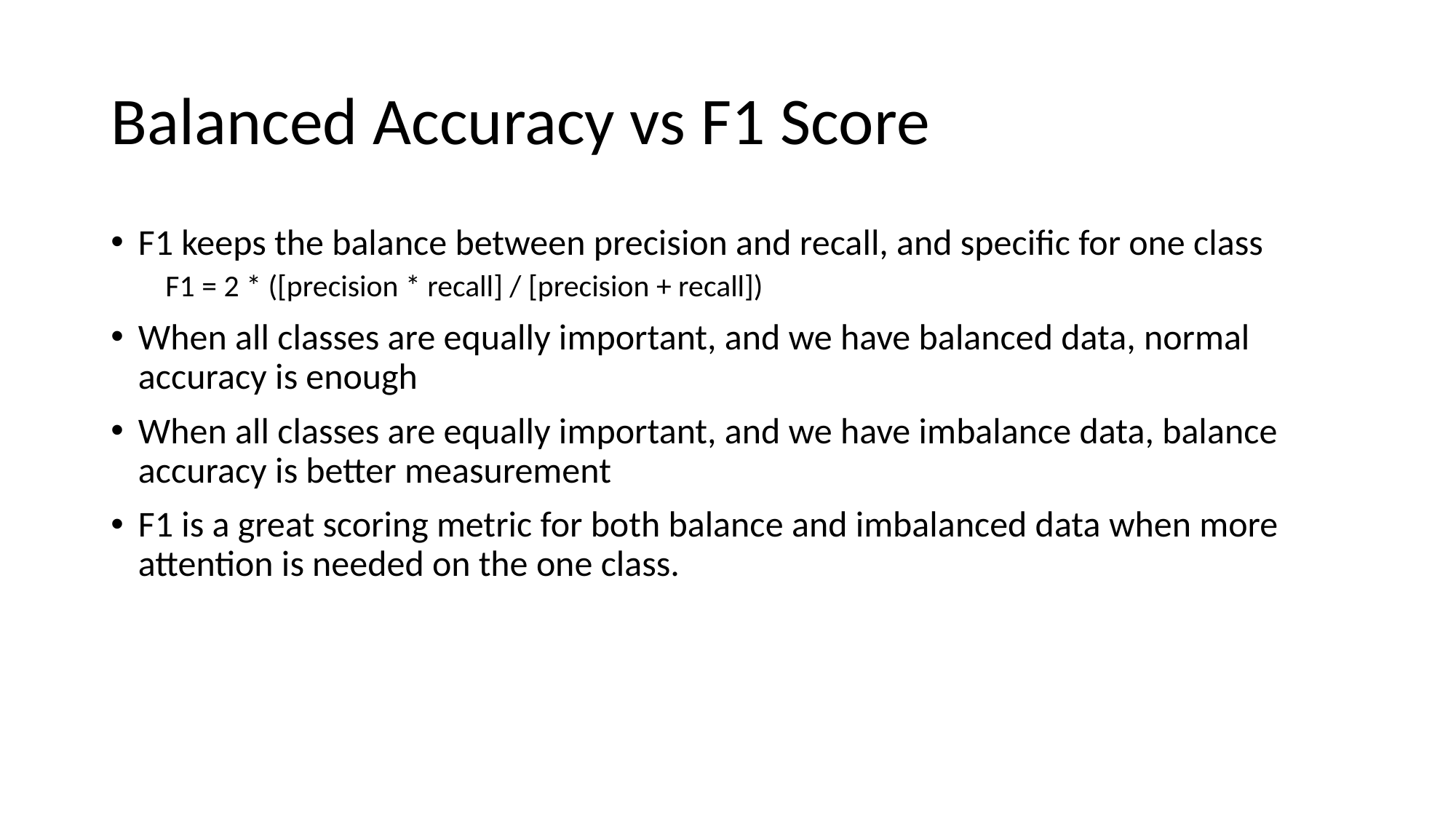

# Balanced Accuracy vs F1 Score
F1 keeps the balance between precision and recall, and specific for one class
F1 = 2 * ([precision * recall] / [precision + recall])
When all classes are equally important, and we have balanced data, normal accuracy is enough
When all classes are equally important, and we have imbalance data, balance accuracy is better measurement
F1 is a great scoring metric for both balance and imbalanced data when more attention is needed on the one class.